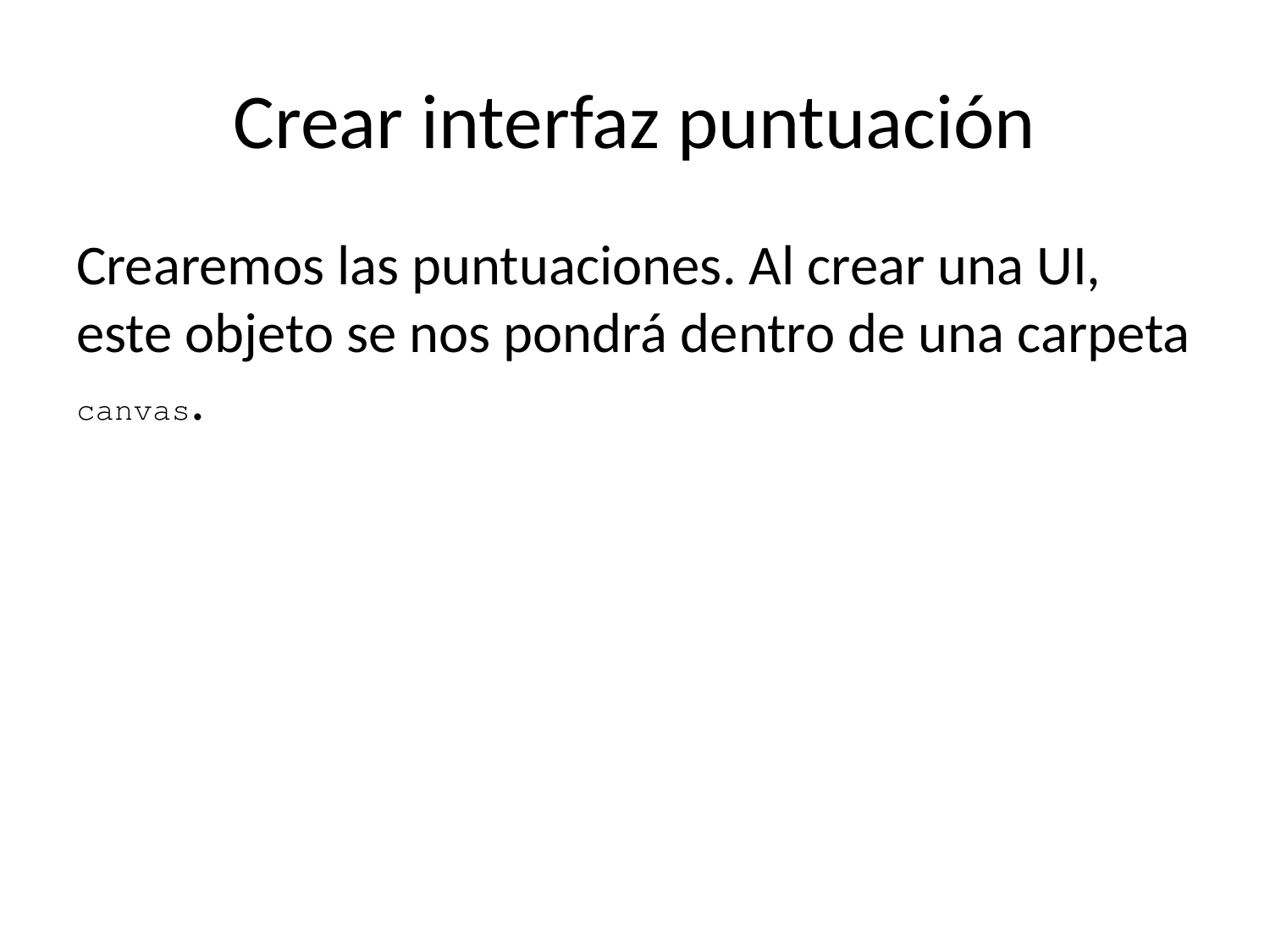

# Crear interfaz puntuación
Crearemos las puntuaciones. Al crear una UI, este objeto se nos pondrá dentro de una carpeta canvas.